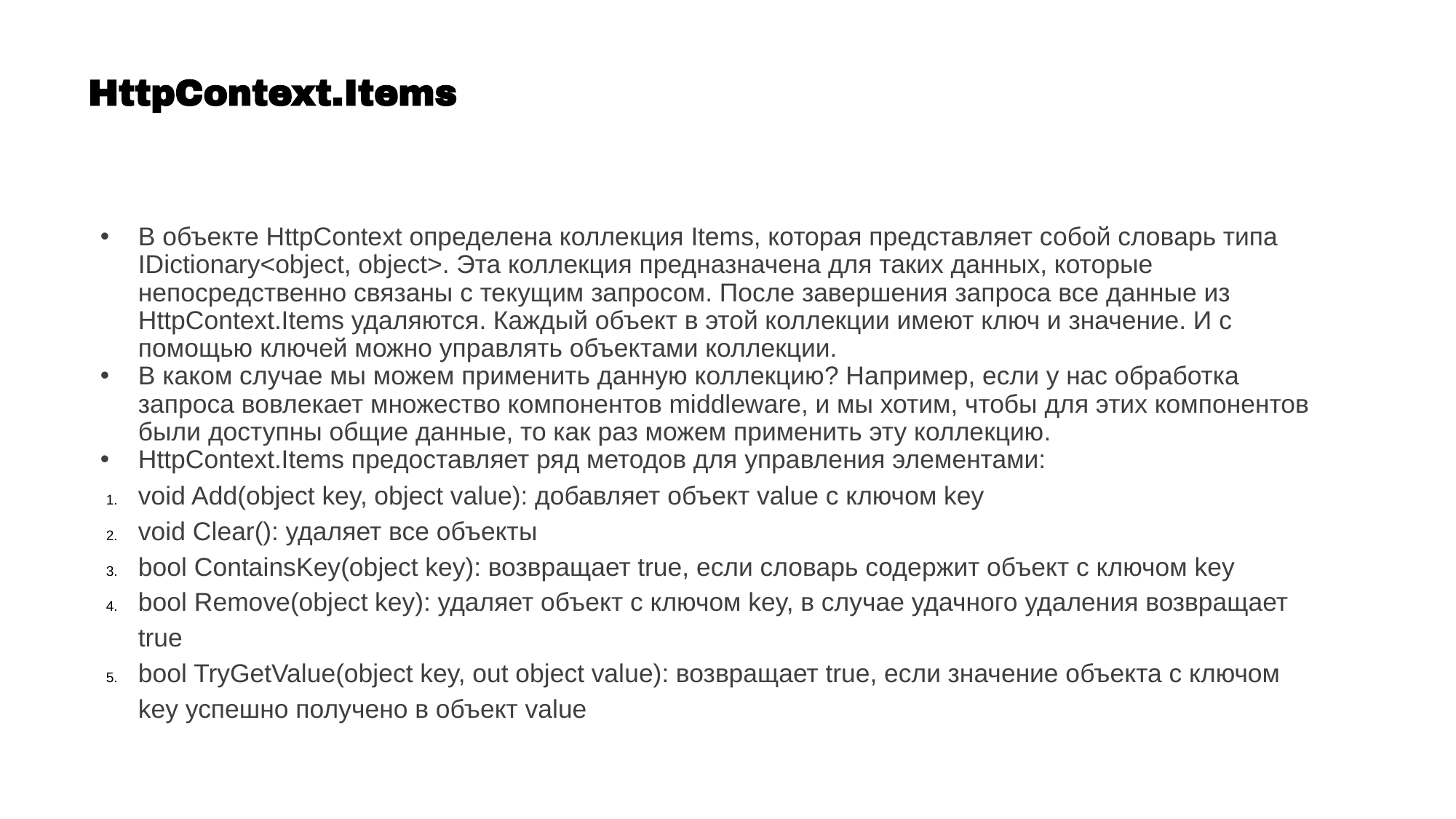

# HttpContext.Items

В объекте HttpContext определена коллекция Items, которая представляет собой словарь типа IDictionary<object, object>. Эта коллекция предназначена для таких данных, которые непосредственно связаны с текущим запросом. После завершения запроса все данные из HttpContext.Items удаляются. Каждый объект в этой коллекции имеют ключ и значение. И с помощью ключей можно управлять объектами коллекции.
В каком случае мы можем применить данную коллекцию? Например, если у нас обработка запроса вовлекает множество компонентов middleware, и мы хотим, чтобы для этих компонентов были доступны общие данные, то как раз можем применить эту коллекцию.
HttpContext.Items предоставляет ряд методов для управления элементами:
void Add(object key, object value): добавляет объект value с ключом key
void Clear(): удаляет все объекты
bool ContainsKey(object key): возвращает true, если словарь содержит объект с ключом key
bool Remove(object key): удаляет объект с ключом key, в случае удачного удаления возвращает true
bool TryGetValue(object key, out object value): возвращает true, если значение объекта с ключом key успешно получено в объект value